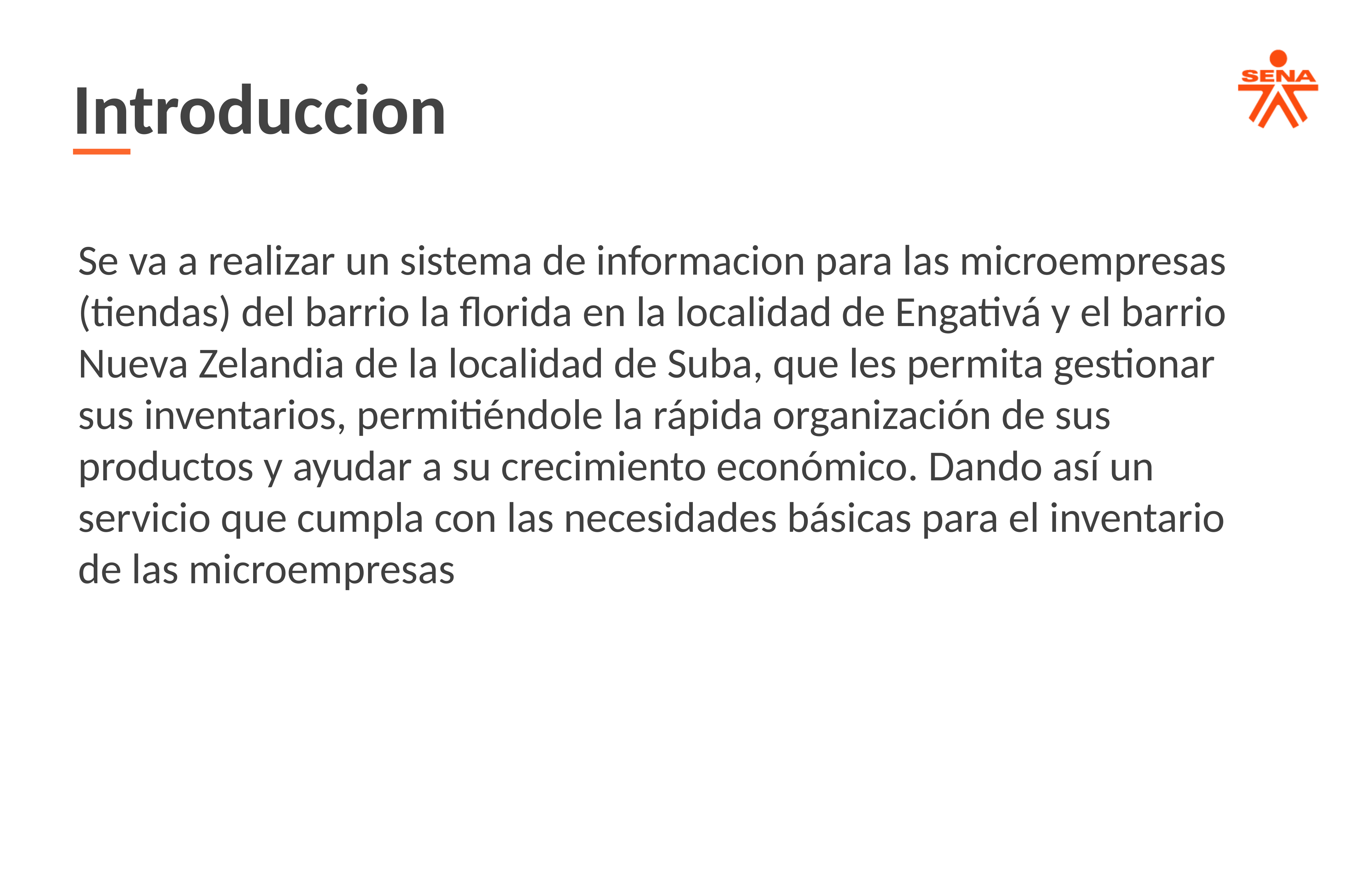

Introduccion

Se va a realizar un sistema de informacion para las microempresas (tiendas) del barrio la florida en la localidad de Engativá y el barrio Nueva Zelandia de la localidad de Suba, que les permita gestionar sus inventarios, permitiéndole la rápida organización de sus productos y ayudar a su crecimiento económico. Dando así un servicio que cumpla con las necesidades básicas para el inventario de las microempresas